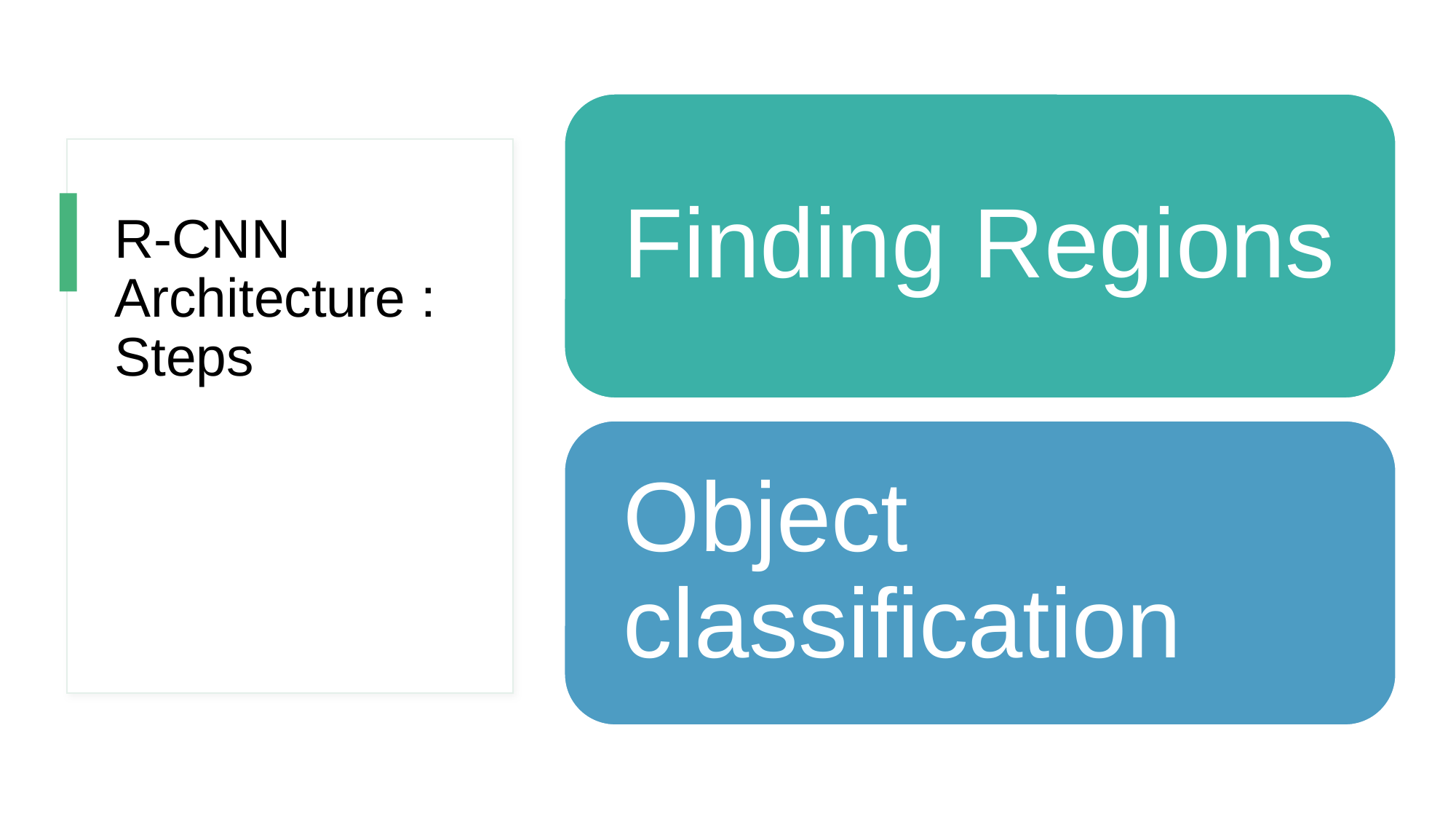

Finding Regions
Object classification

# R-CNN Architecture : Steps